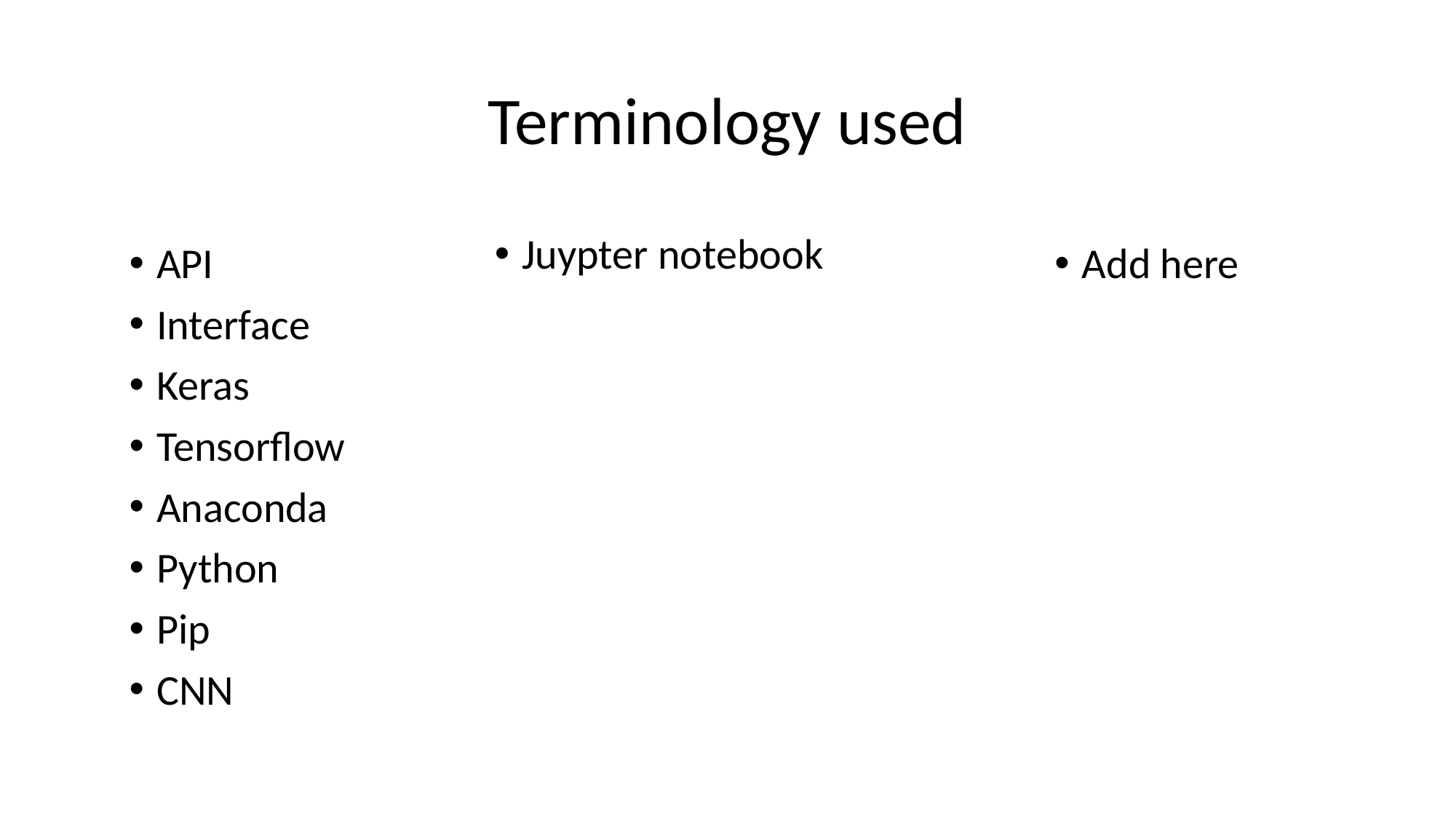

# Terminology used
Juypter notebook

API
Interface
Keras
Tensorflow
Anaconda
Python
Pip
CNN

Add here